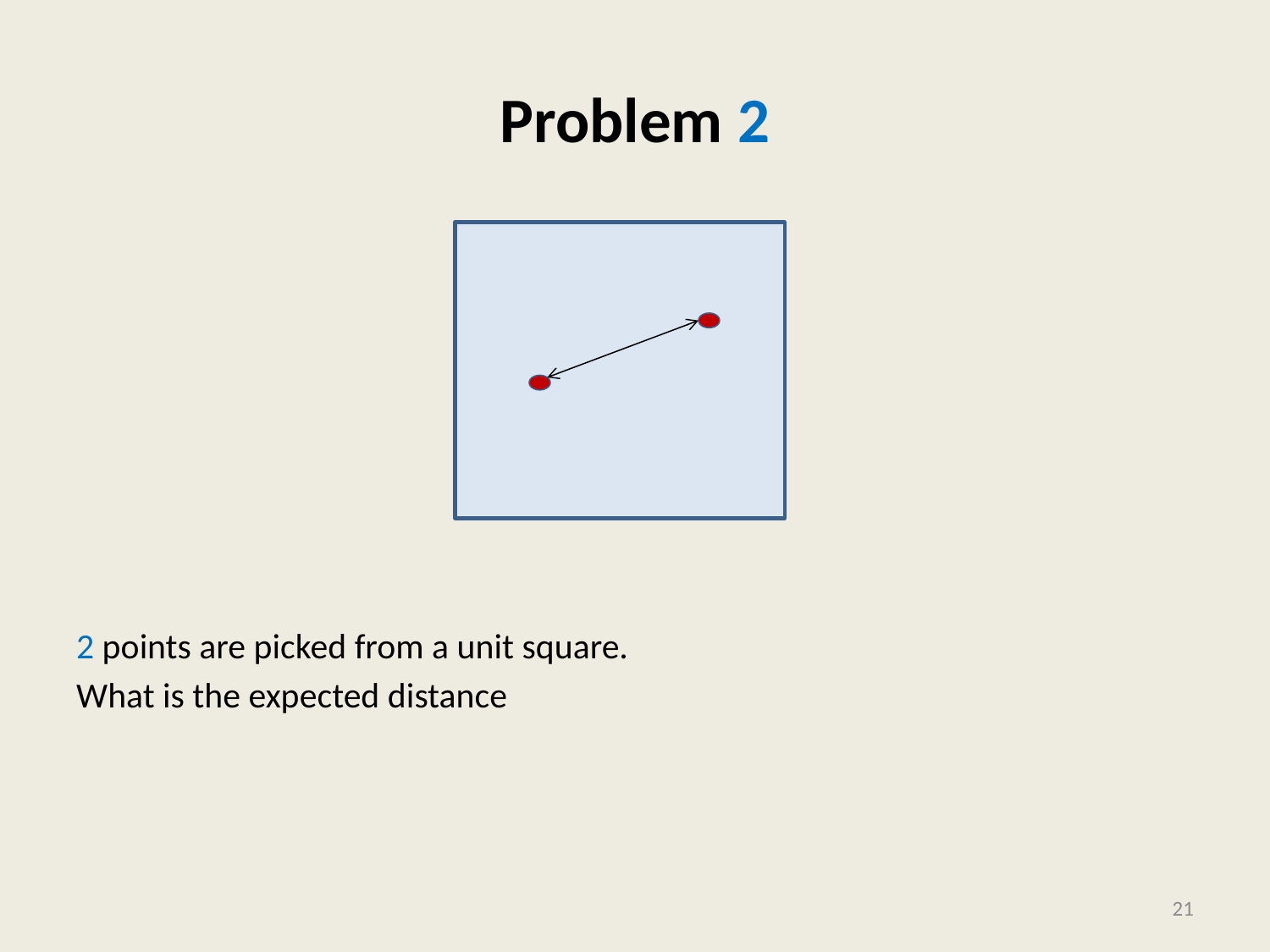

# Problem 2

2 points are picked from a unit square.
What is the expected distance between the two points ?

21